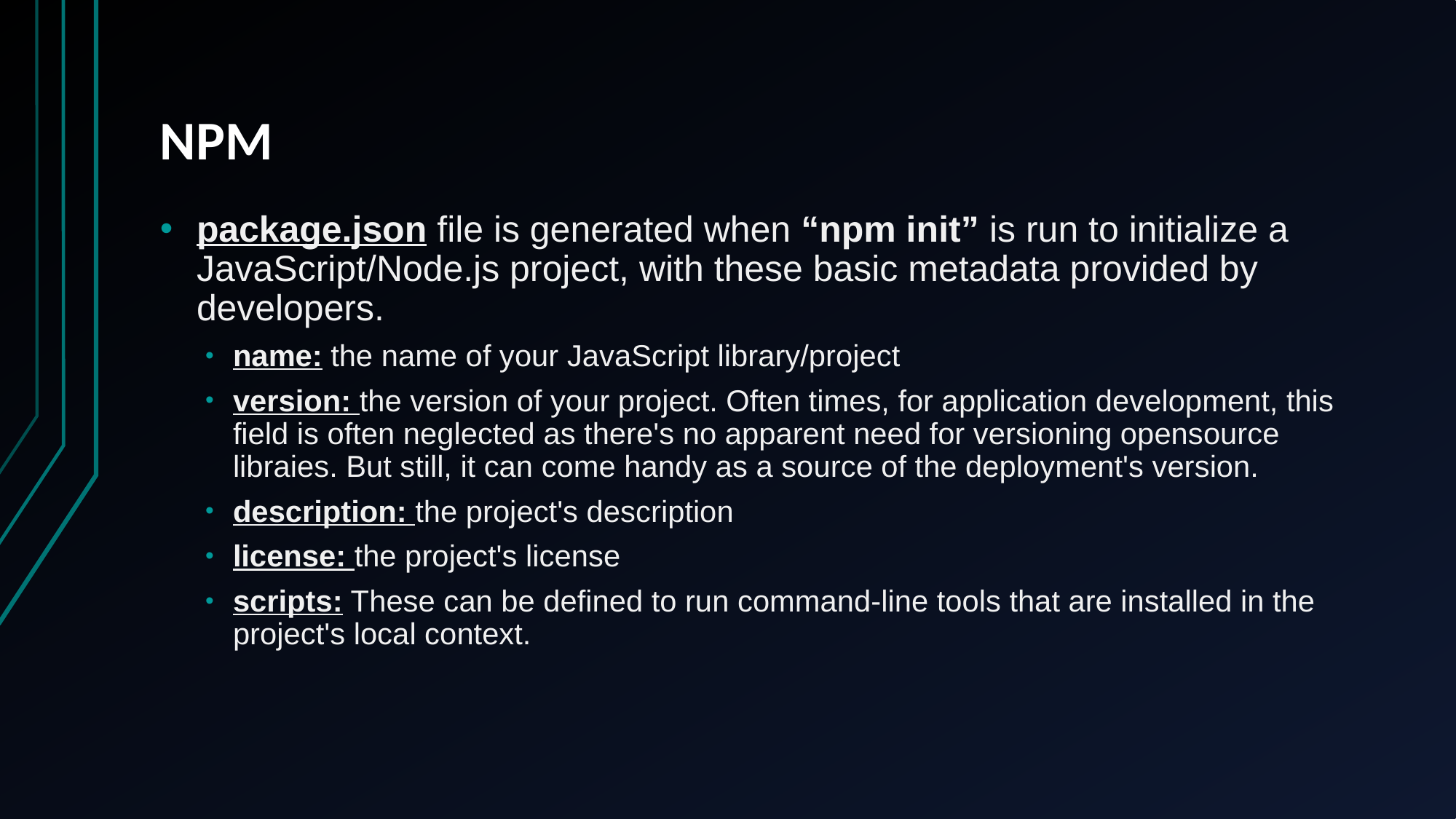

# NPM
package.json file is generated when “npm init” is run to initialize a JavaScript/Node.js project, with these basic metadata provided by developers.
name: the name of your JavaScript library/project
version: the version of your project. Often times, for application development, this field is often neglected as there's no apparent need for versioning opensource libraies. But still, it can come handy as a source of the deployment's version.
description: the project's description
license: the project's license
scripts: These can be defined to run command-line tools that are installed in the project's local context.